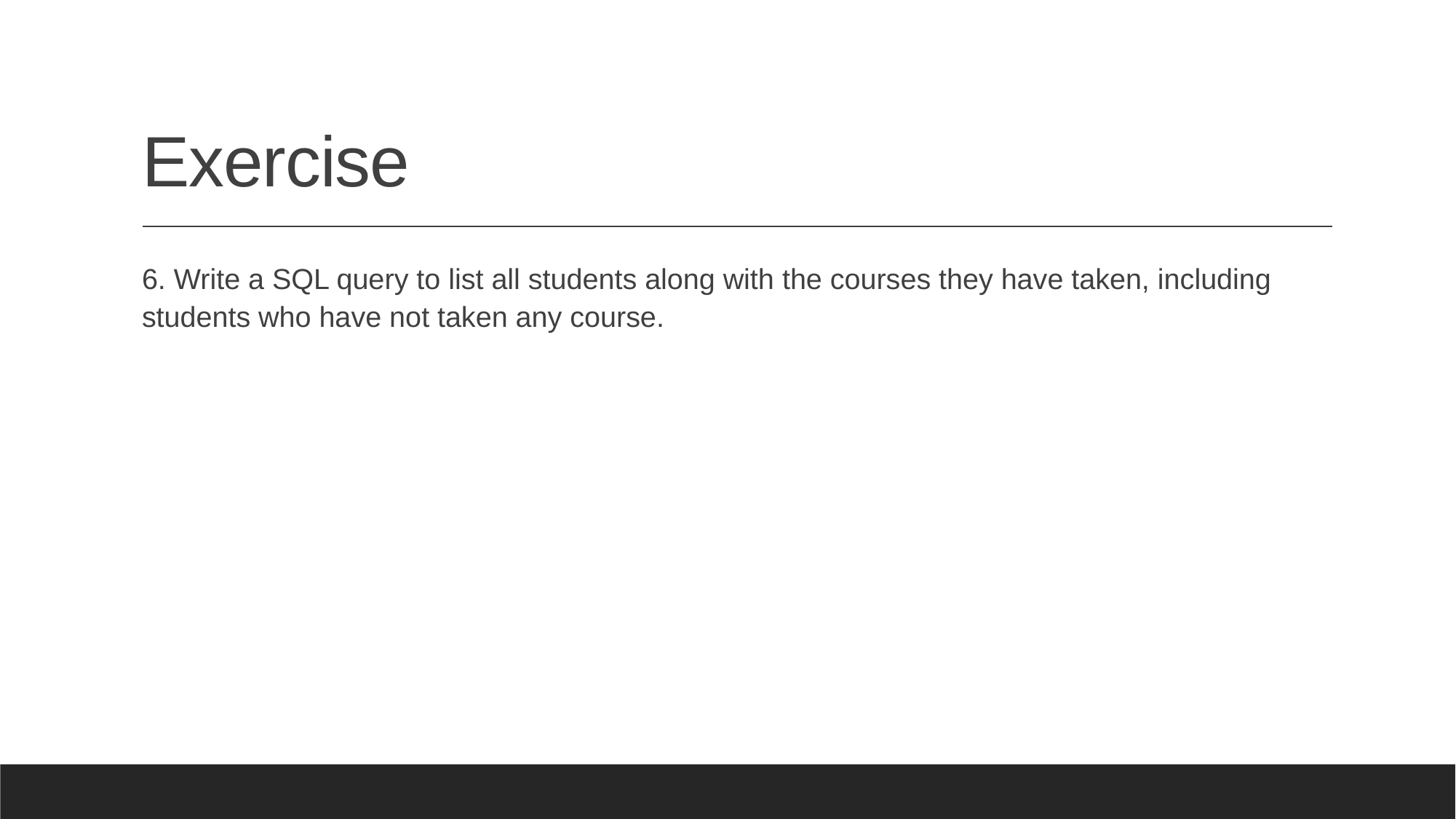

# Exercise
6. Write a SQL query to list all students along with the courses they have taken, including students who have not taken any course.